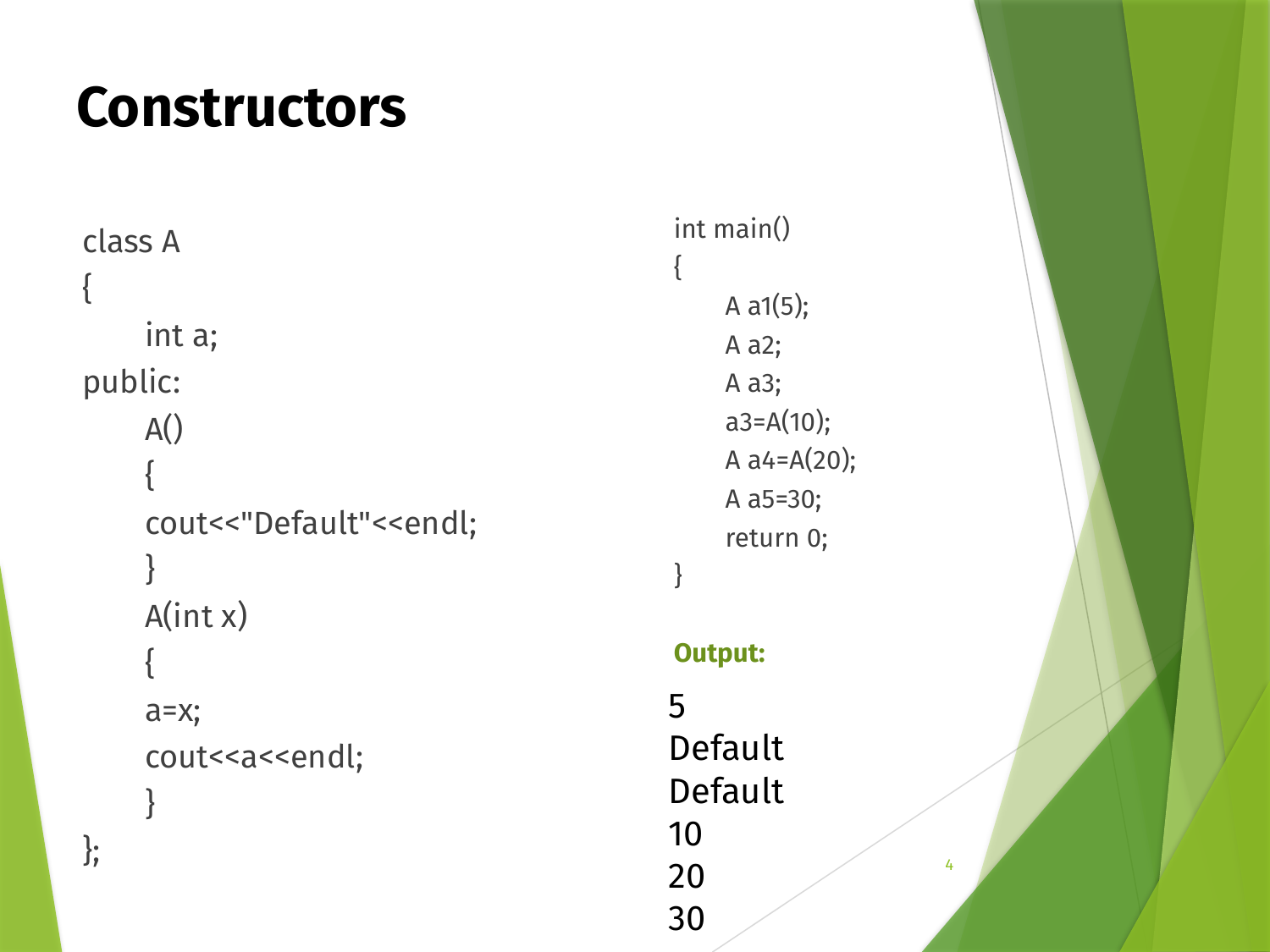

# Constructors
int main()
{
	A a1(5);
	A a2;
	A a3;
	a3=A(10);
 	A a4=A(20);
	A a5=30;
	return 0;
}

Output:

class A
{
	int a;
public:
	A()
	{
		cout<<"Default"<<endl;
	}
	A(int x)
	{
		a=x;
		cout<<a<<endl;
	}
};

5
Default
Default
10
20
30

4